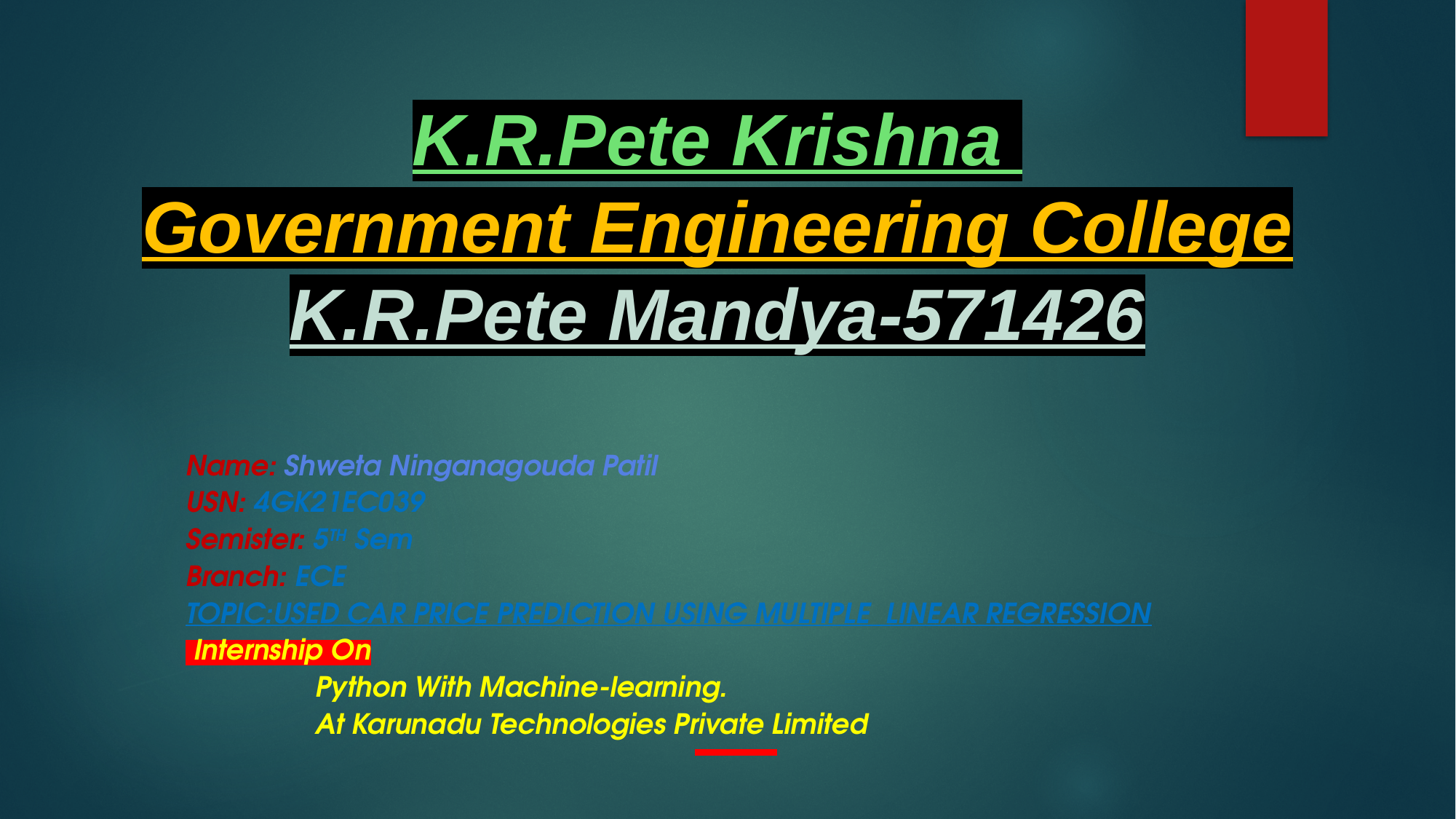

# K.R.Pete Krishna Government Engineering College K.R.Pete Mandya-571426
Name: Shweta Ninganagouda Patil
USN: 4GK21EC039
Semister: 5TH Sem
Branch: ECE
Topic:used car price prediction using multiple  linear regression
 Internship On
                       Python With Machine-learning.
                       At Karunadu Technologies Private Limited